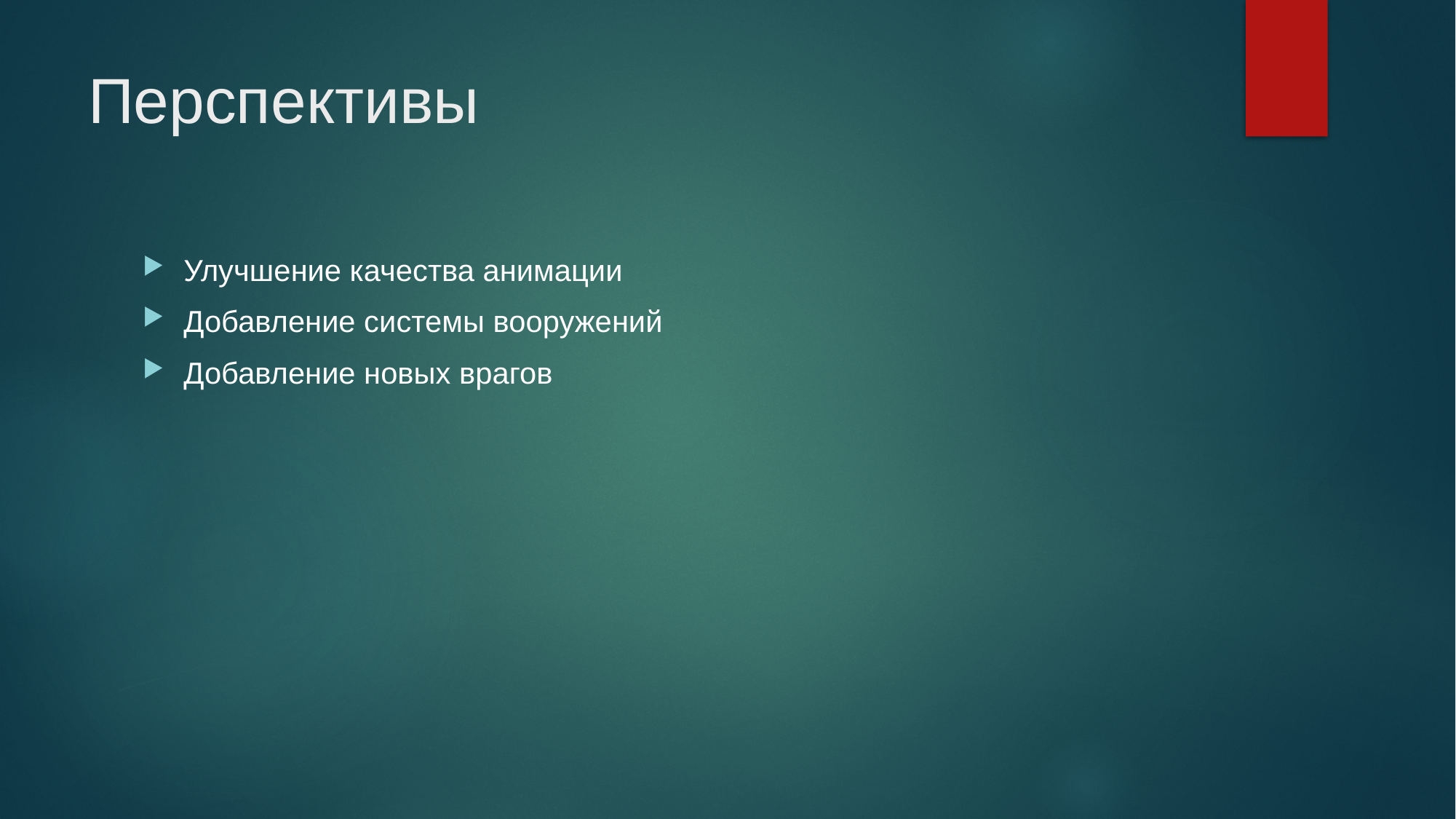

# Перспективы
Улучшение качества анимации
Добавление системы вооружений
Добавление новых врагов